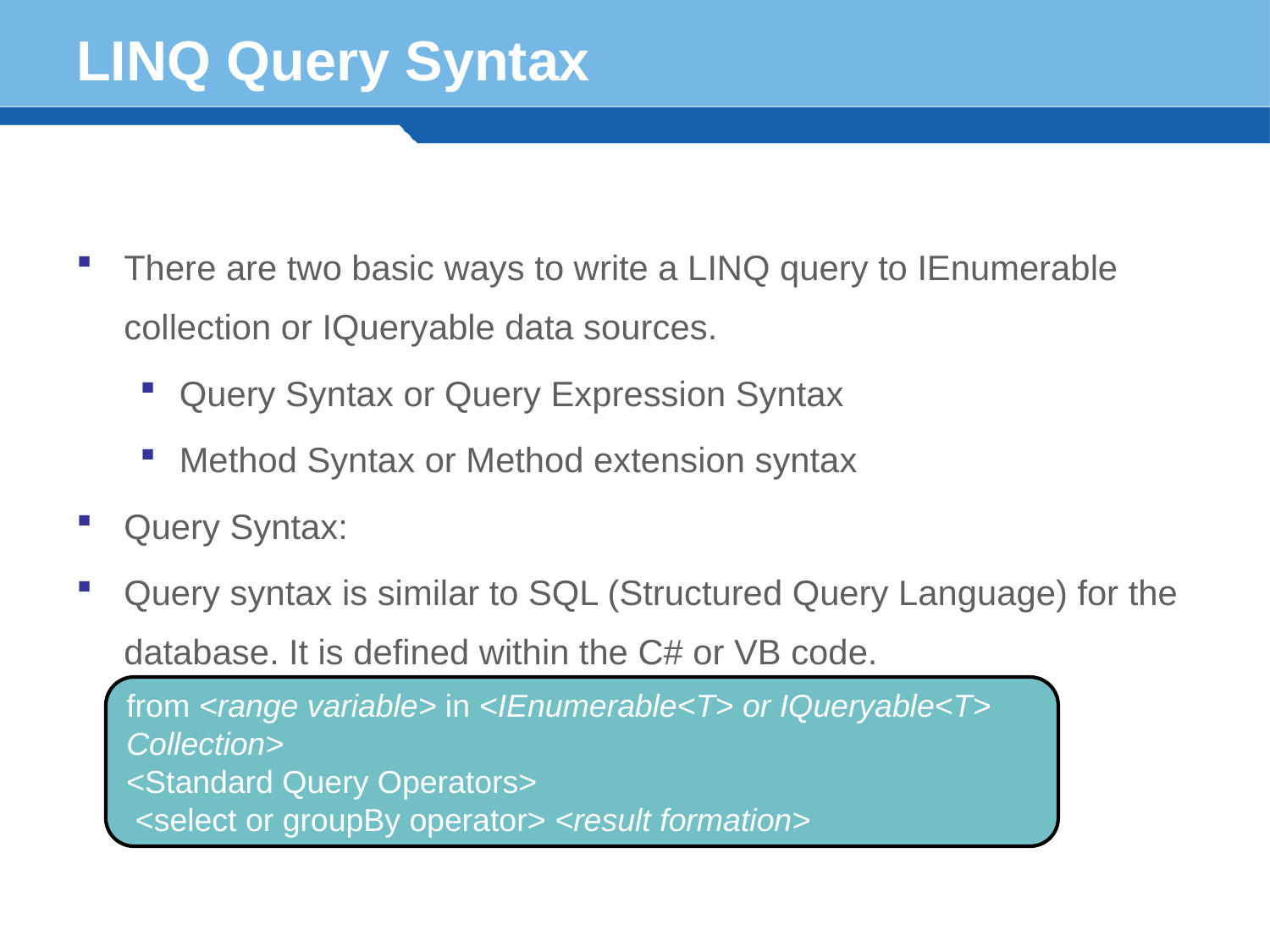

# LINQ Query Syntax
There are two basic ways to write a LINQ query to IEnumerable collection or IQueryable data sources.
Query Syntax or Query Expression Syntax
Method Syntax or Method extension syntax
Query Syntax:
Query syntax is similar to SQL (Structured Query Language) for the database. It is defined within the C# or VB code.

from <range variable> in <IEnumerable<T> or IQueryable<T> Collection>
<Standard Query Operators>
 <select or groupBy operator> <result formation>